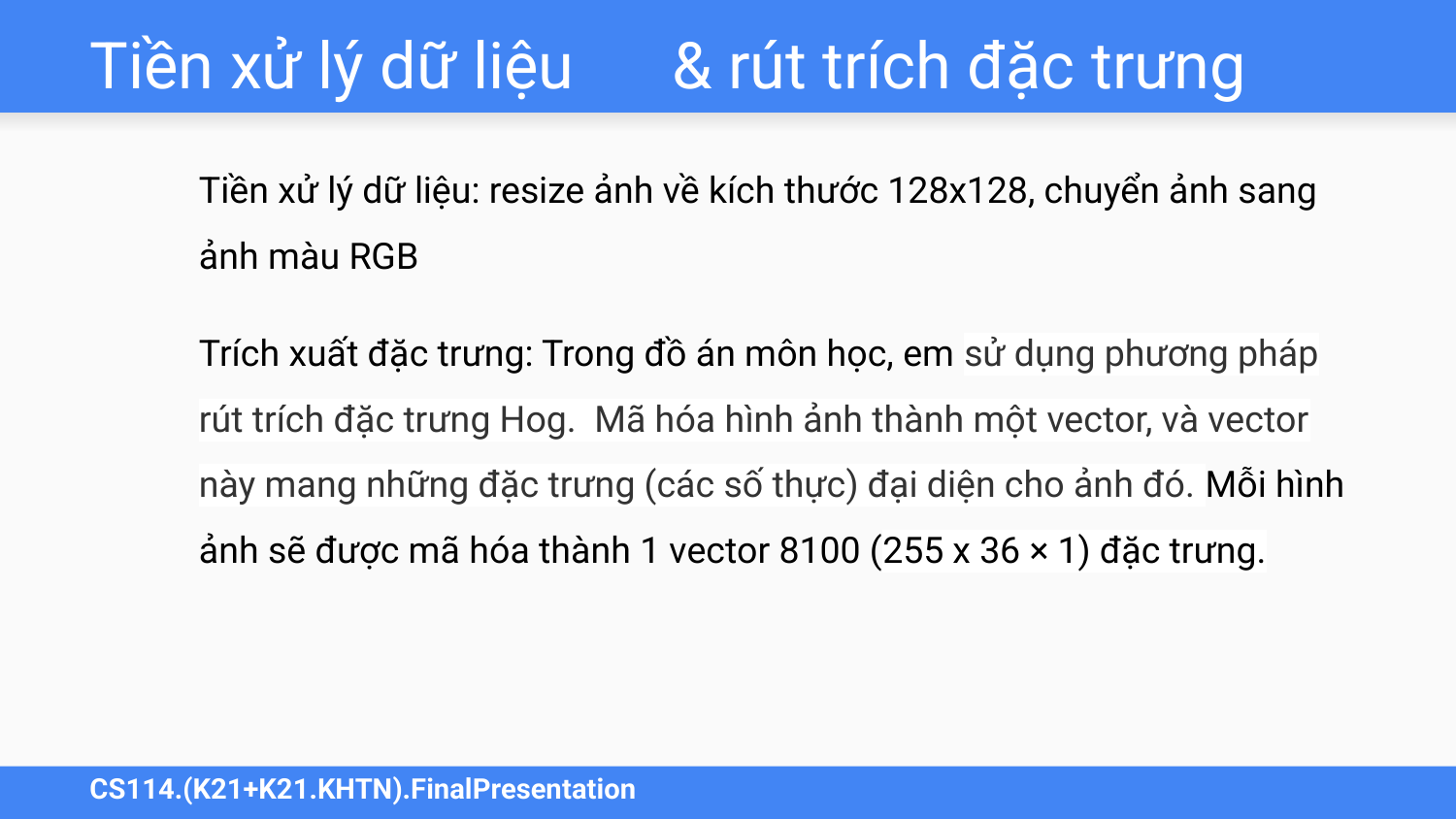

# Tiền xử lý dữ liệu	& rút trích đặc trưng
Tiền xử lý dữ liệu: resize ảnh về kích thước 128x128, chuyển ảnh sang ảnh màu RGB
Trích xuất đặc trưng: Trong đồ án môn học, em sử dụng phương pháp rút trích đặc trưng Hog.  Mã hóa hình ảnh thành một vector, và vector này mang những đặc trưng (các số thực) đại diện cho ảnh đó. Mỗi hình ảnh sẽ được mã hóa thành 1 vector 8100 (255 x 36 × 1) đặc trưng.